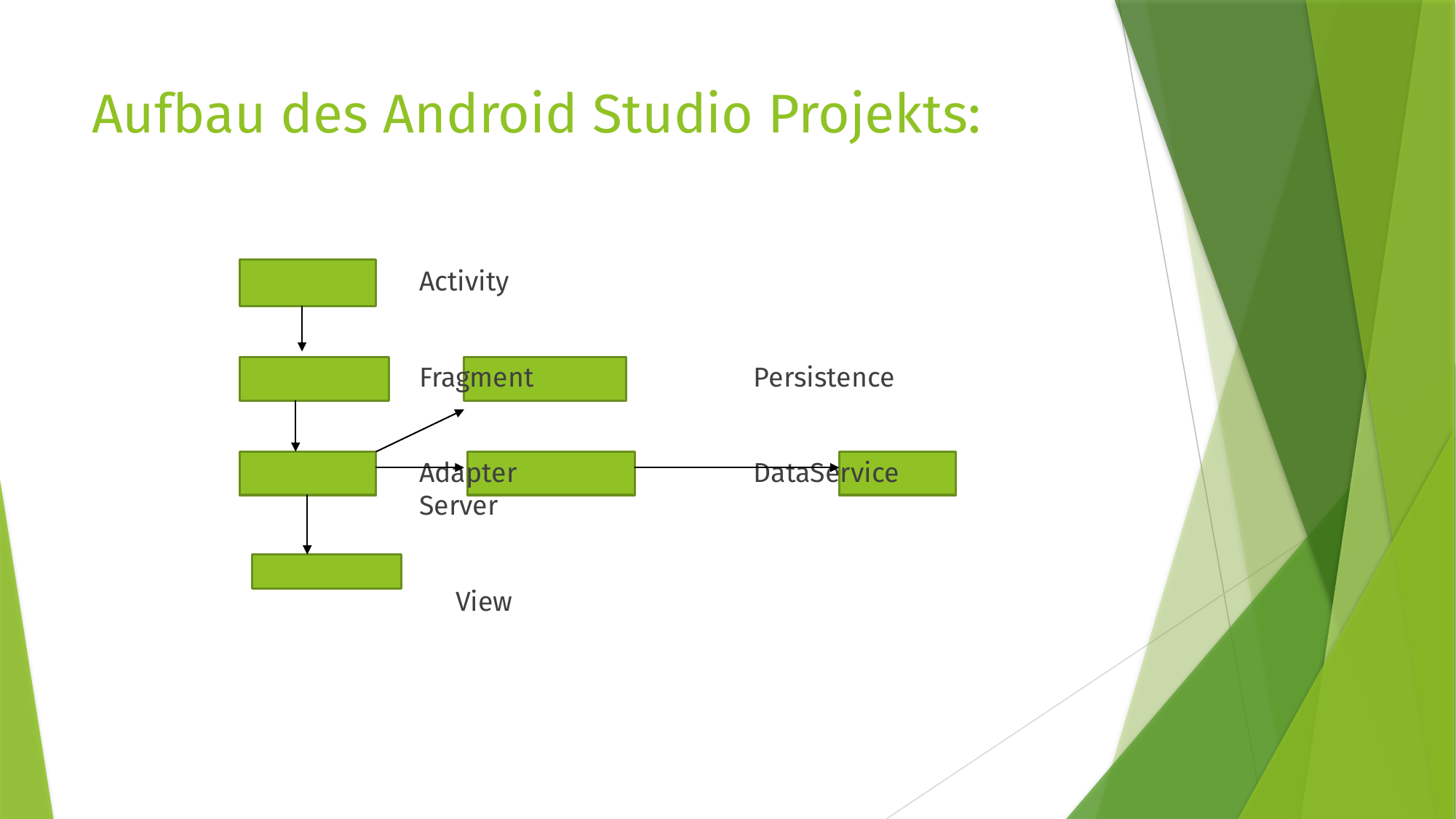

# Aufbau des Android Studio Projekts:
			Activity

			Fragment		 Persistence

			Adapter			 DataService					Server

			     View